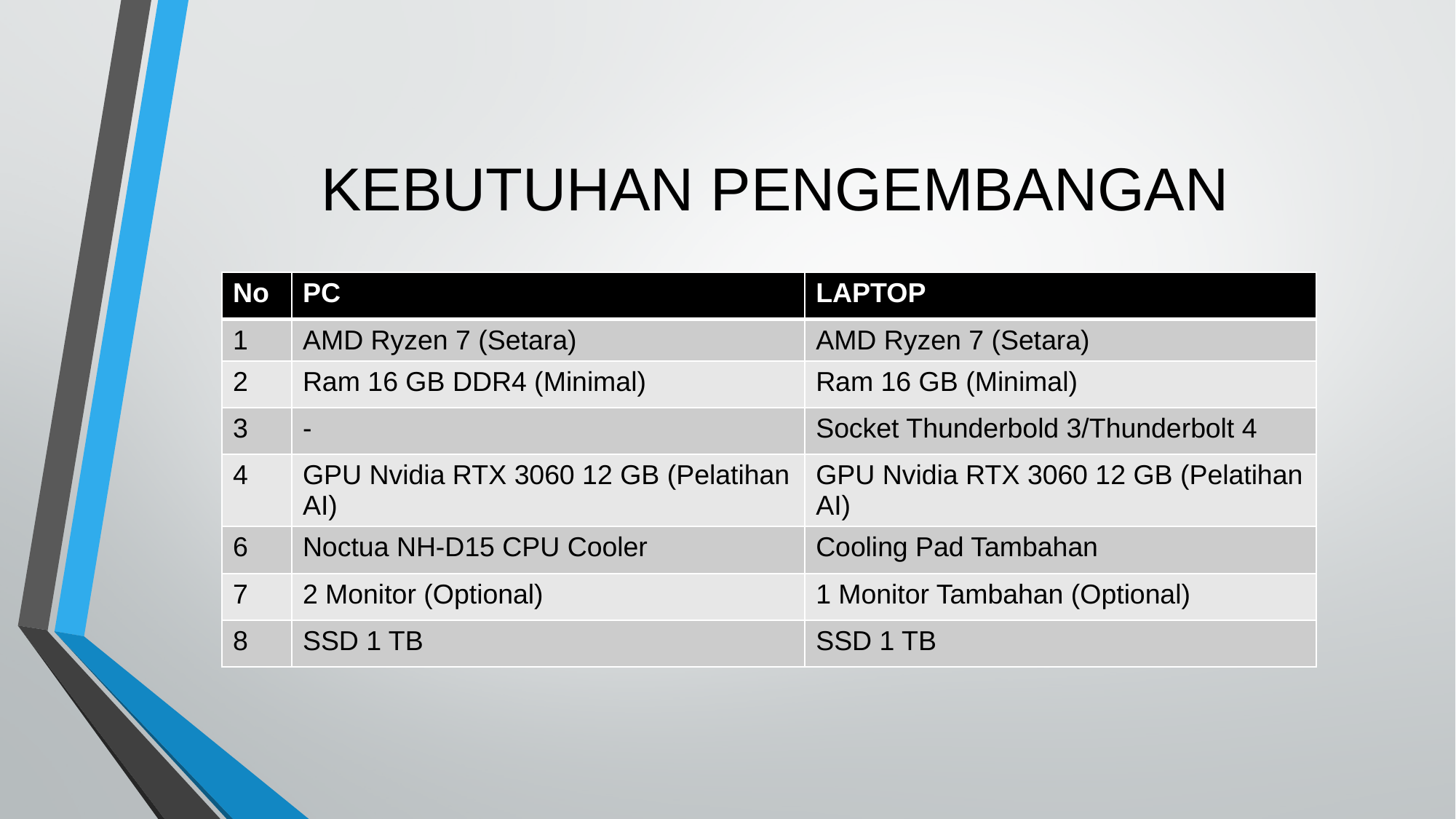

# KEBUTUHAN PENGEMBANGAN
| No | PC | LAPTOP |
| --- | --- | --- |
| 1 | AMD Ryzen 7 (Setara) | AMD Ryzen 7 (Setara) |
| 2 | Ram 16 GB DDR4 (Minimal) | Ram 16 GB (Minimal) |
| 3 | - | Socket Thunderbold 3/Thunderbolt 4 |
| 4 | GPU Nvidia RTX 3060 12 GB (Pelatihan AI) | GPU Nvidia RTX 3060 12 GB (Pelatihan AI) |
| 6 | Noctua NH-D15 CPU Cooler | Cooling Pad Tambahan |
| 7 | 2 Monitor (Optional) | 1 Monitor Tambahan (Optional) |
| 8 | SSD 1 TB | SSD 1 TB |